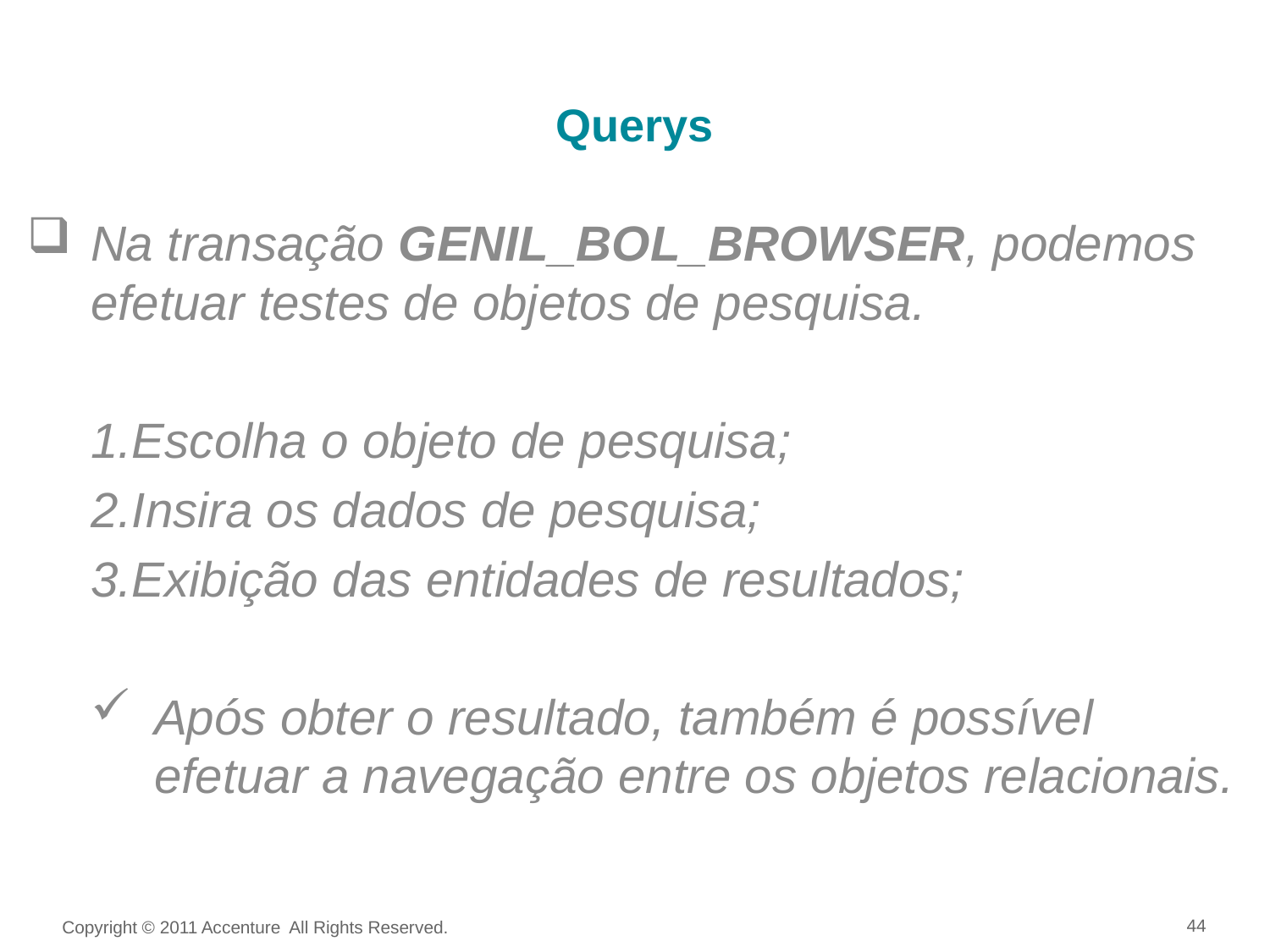

Querys
Na transação GENIL_BOL_BROWSER, podemos efetuar testes de objetos de pesquisa.

Escolha o objeto de pesquisa;
Insira os dados de pesquisa;
Exibição das entidades de resultados;

Após obter o resultado, também é possível efetuar a navegação entre os objetos relacionais.